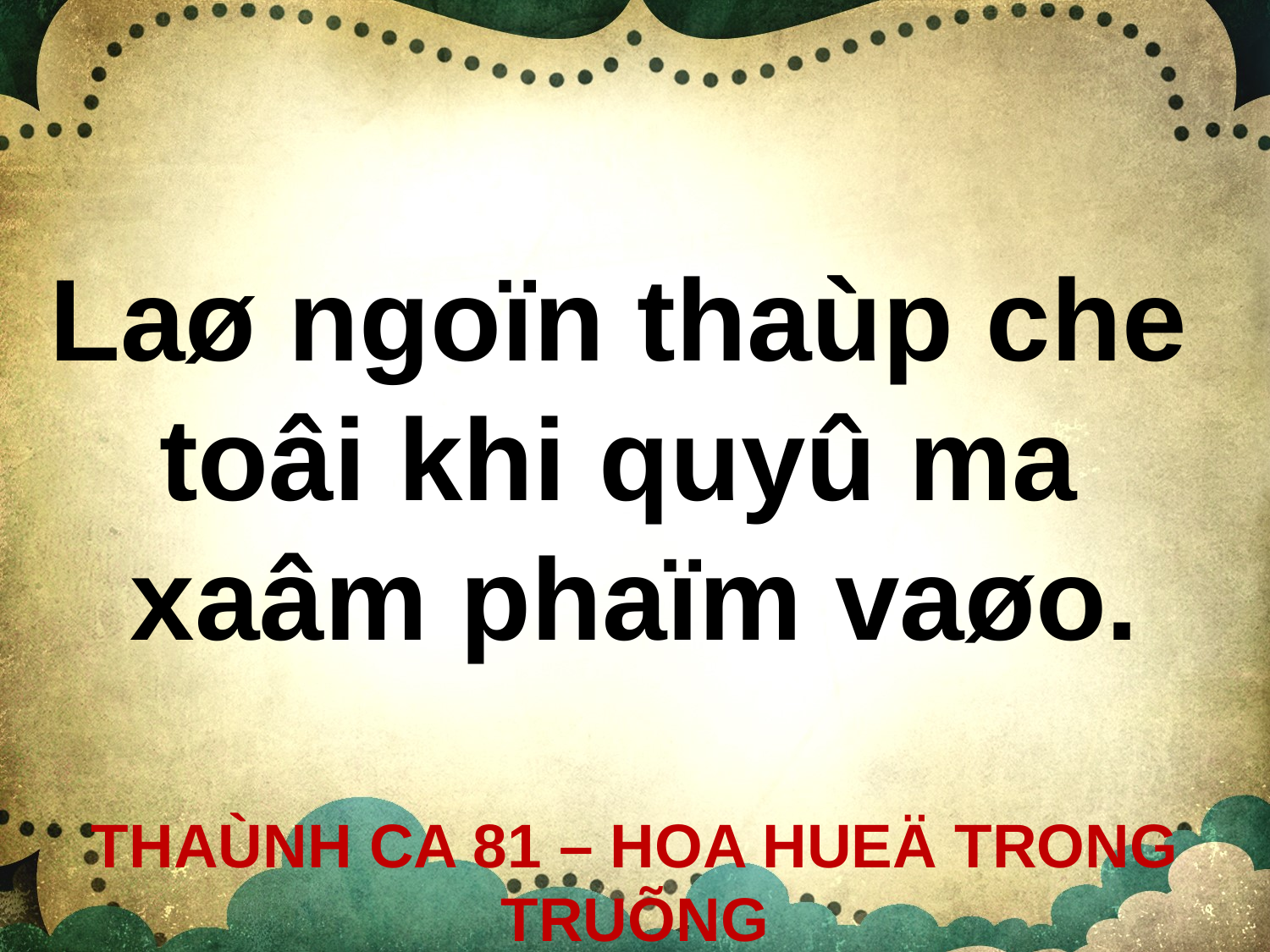

Laø ngoïn thaùp che
toâi khi quyû ma
xaâm phaïm vaøo.
THAÙNH CA 81 – HOA HUEÄ TRONG TRUÕNG